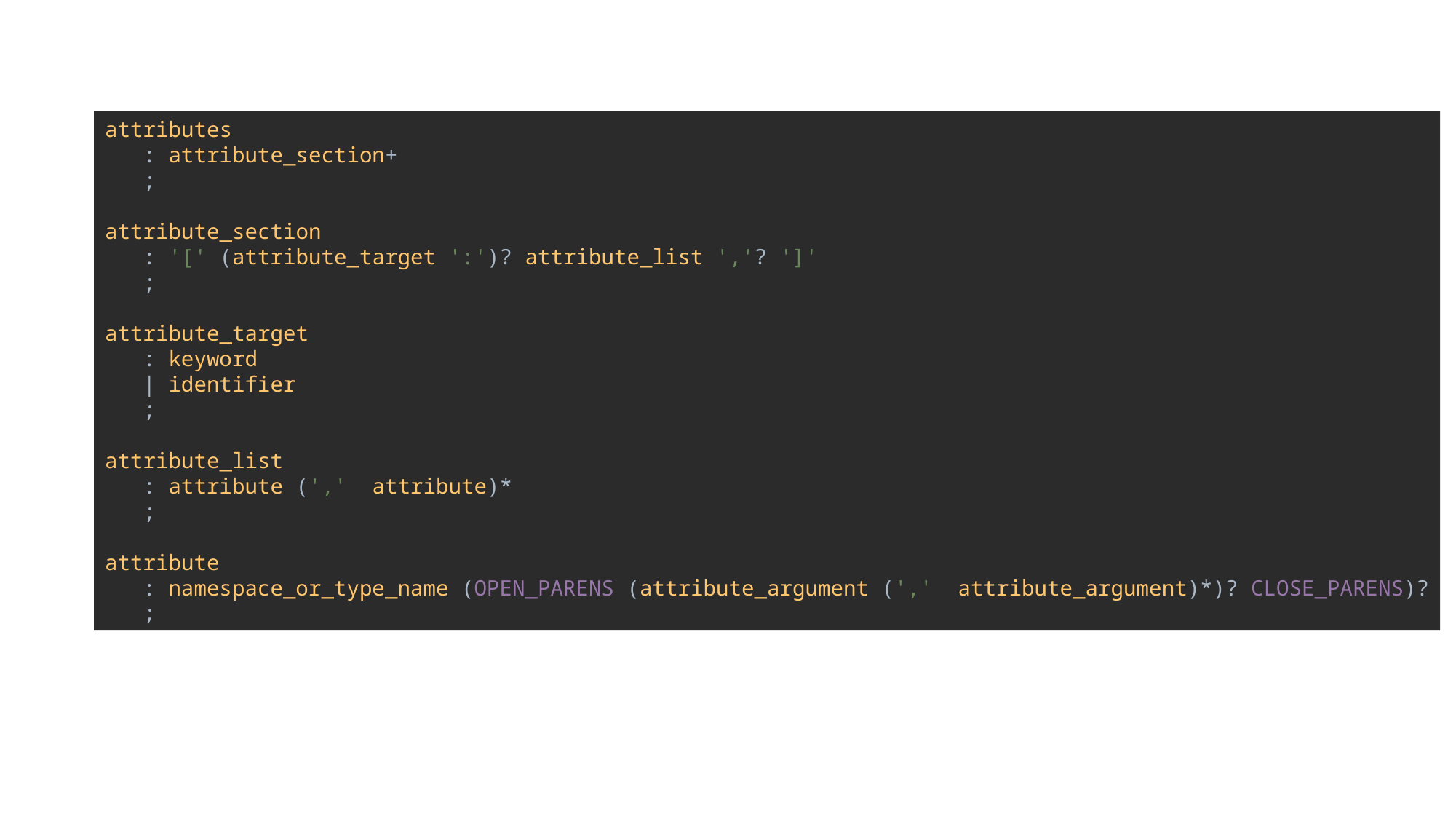

attributes
   : attribute_section+
   ;
attribute_section
   : '[' (attribute_target ':')? attribute_list ','? ']'
   ;
attribute_target
   : keyword
   | identifier
   ;
attribute_list
   : attribute (','  attribute)*
   ;
attribute
   : namespace_or_type_name (OPEN_PARENS (attribute_argument (','  attribute_argument)*)? CLOSE_PARENS)?
   ;